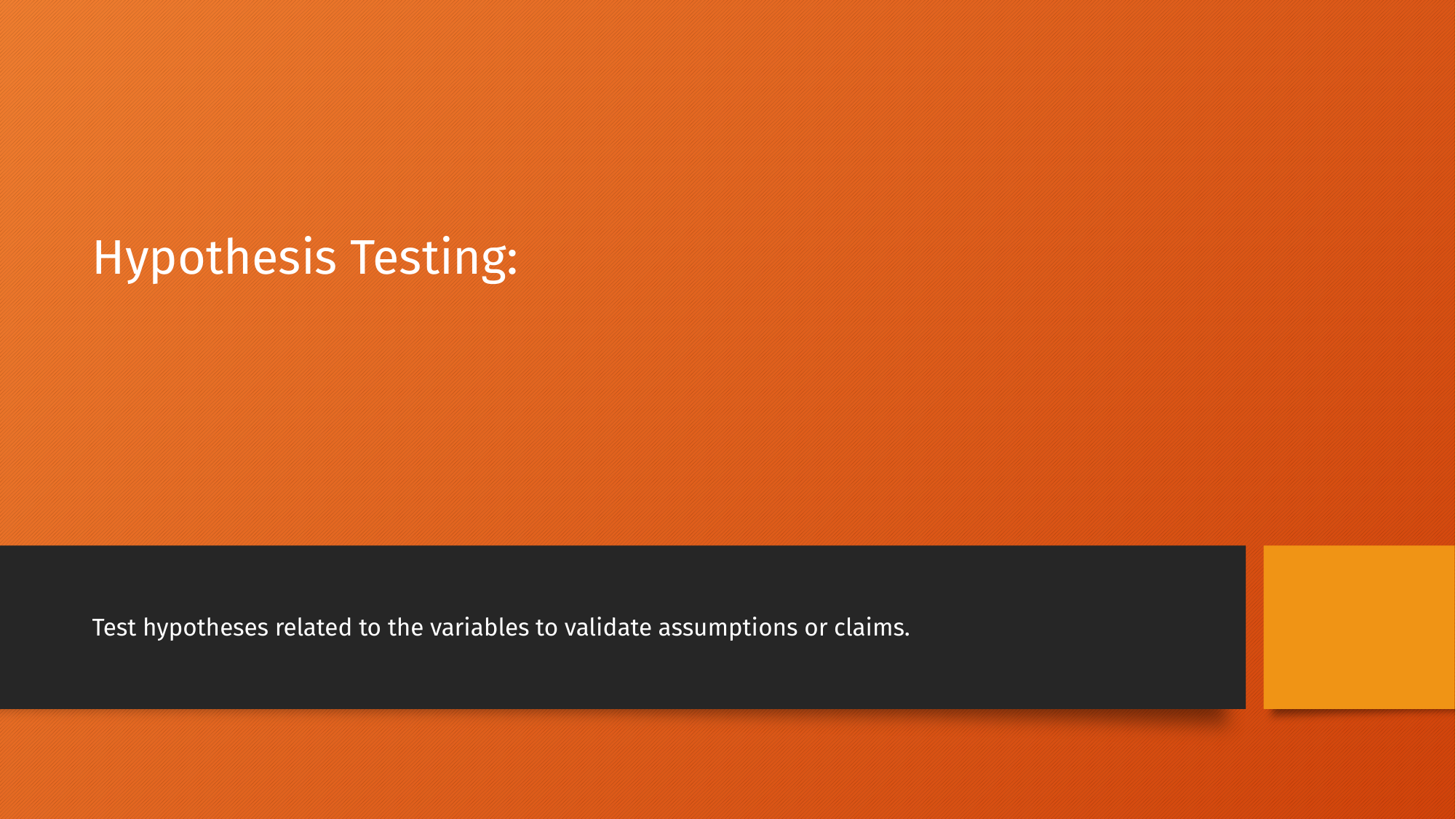

# Hypothesis Testing:
Test hypotheses related to the variables to validate assumptions or claims.